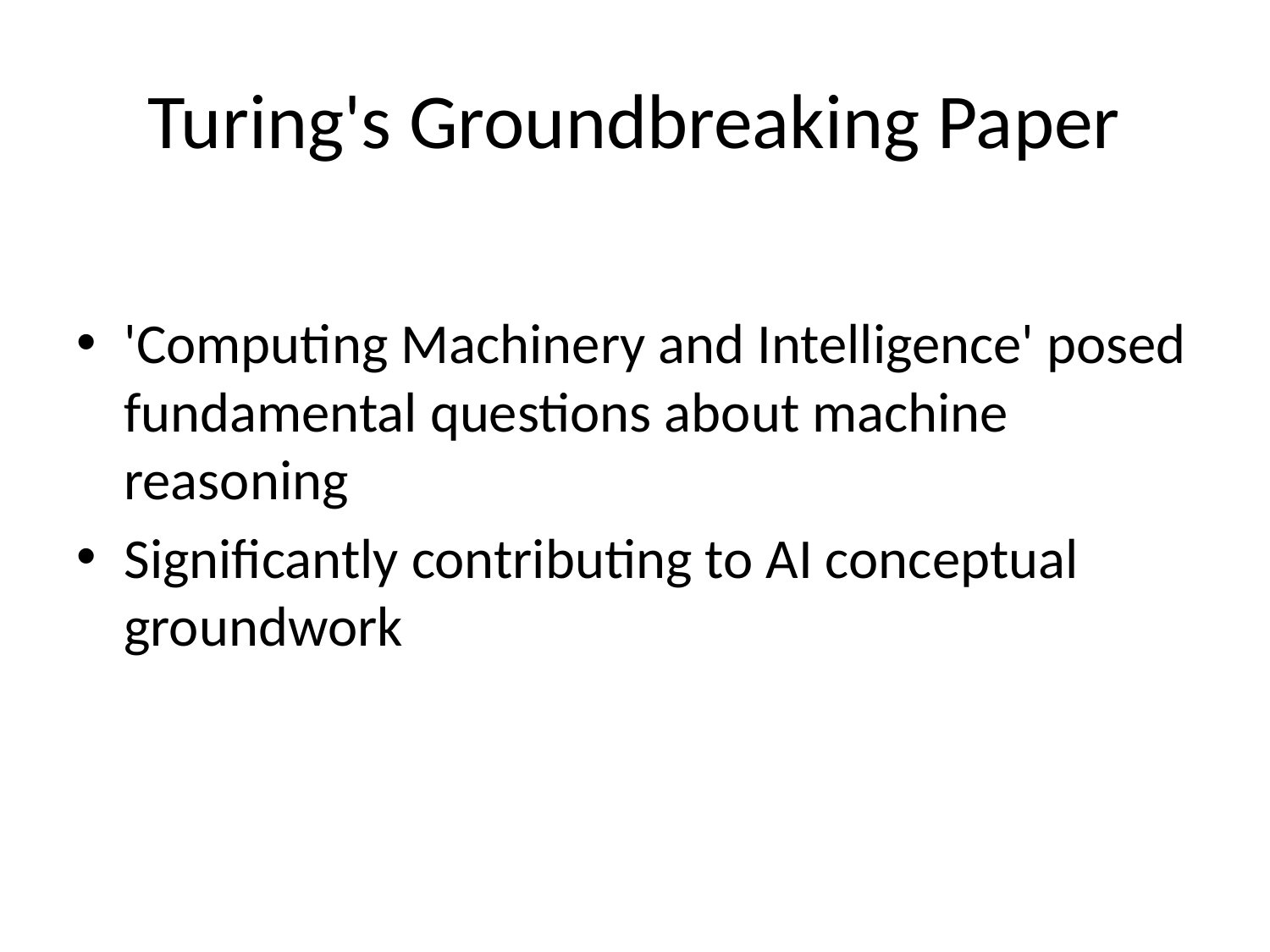

# Turing's Groundbreaking Paper

'Computing Machinery and Intelligence' posed fundamental questions about machine reasoning
Significantly contributing to AI conceptual groundwork